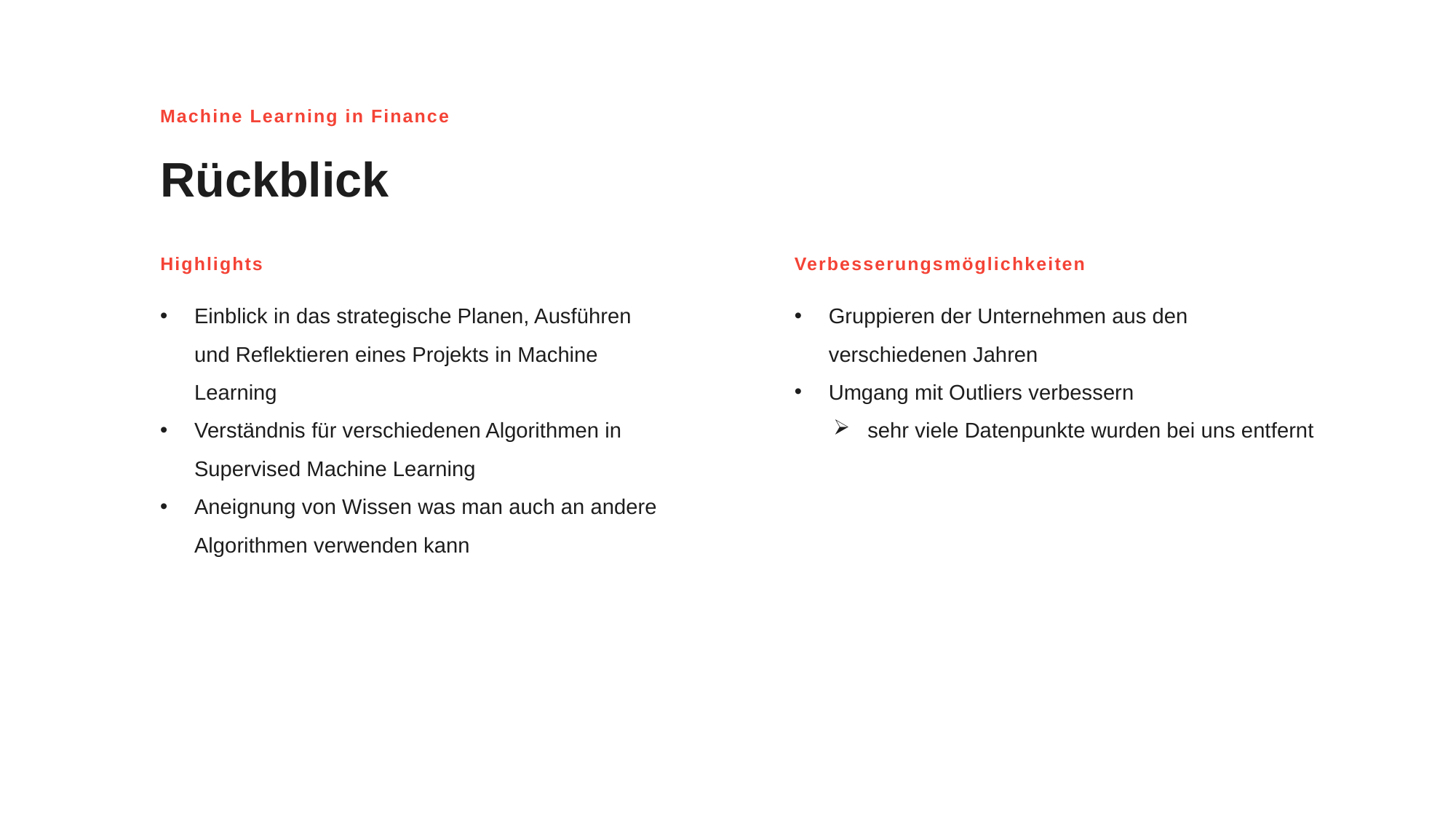

Machine Learning in Finance
Rückblick
Highlights
Verbesserungsmöglichkeiten
Einblick in das strategische Planen, Ausführen und Reflektieren eines Projekts in Machine Learning
Verständnis für verschiedenen Algorithmen in Supervised Machine Learning
Aneignung von Wissen was man auch an andere Algorithmen verwenden kann

Gruppieren der Unternehmen aus den verschiedenen Jahren
Umgang mit Outliers verbessern
sehr viele Datenpunkte wurden bei uns entfernt